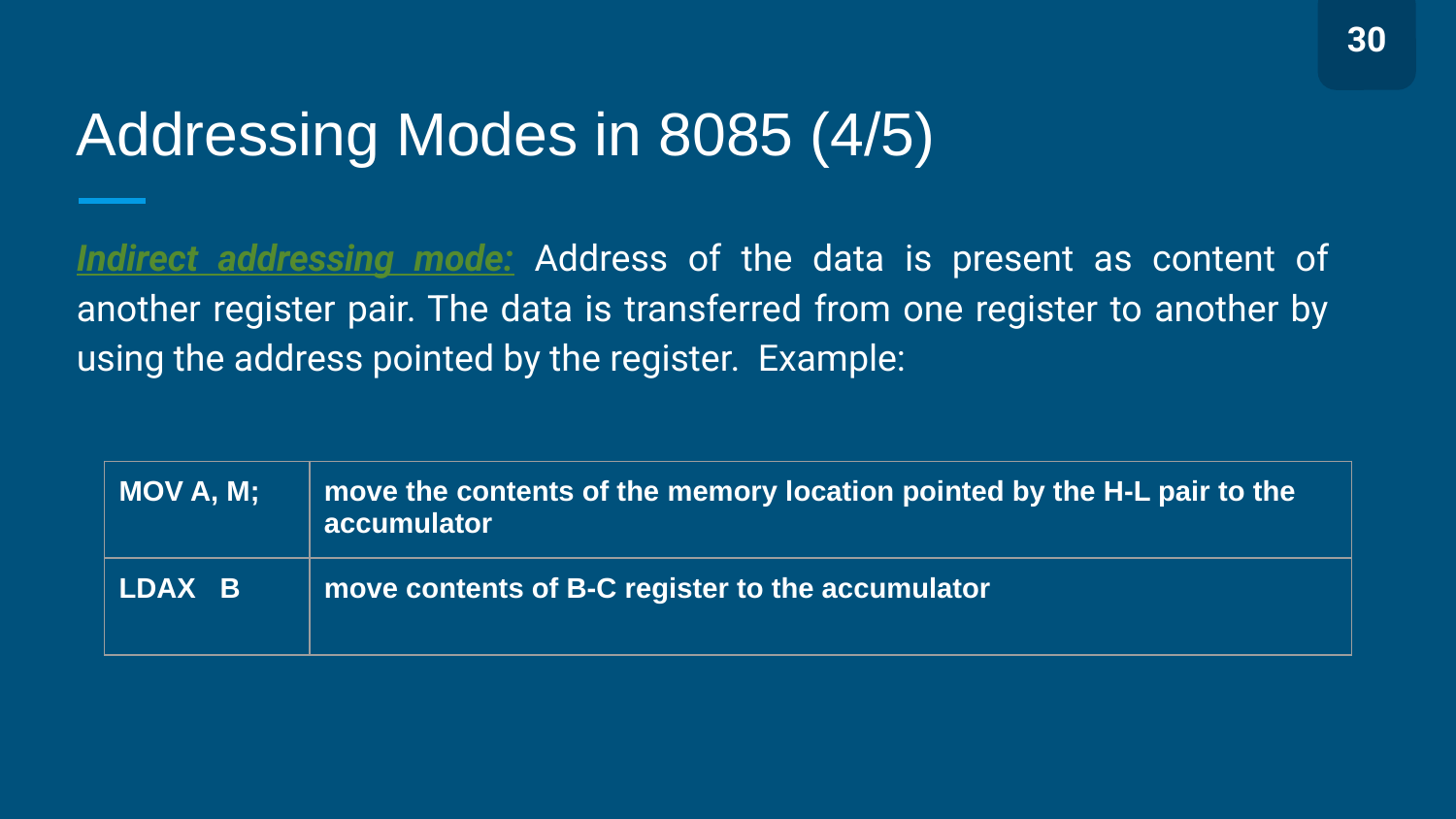

30
# Addressing Modes in 8085 (4/5)
Indirect addressing mode: Address of the data is present as content of another register pair. The data is transferred from one register to another by using the address pointed by the register.  Example:

| MOV A, M; | move the contents of the memory location pointed by the H-L pair to the accumulator |
| --- | --- |
| LDAX B | move contents of B-C register to the accumulator |